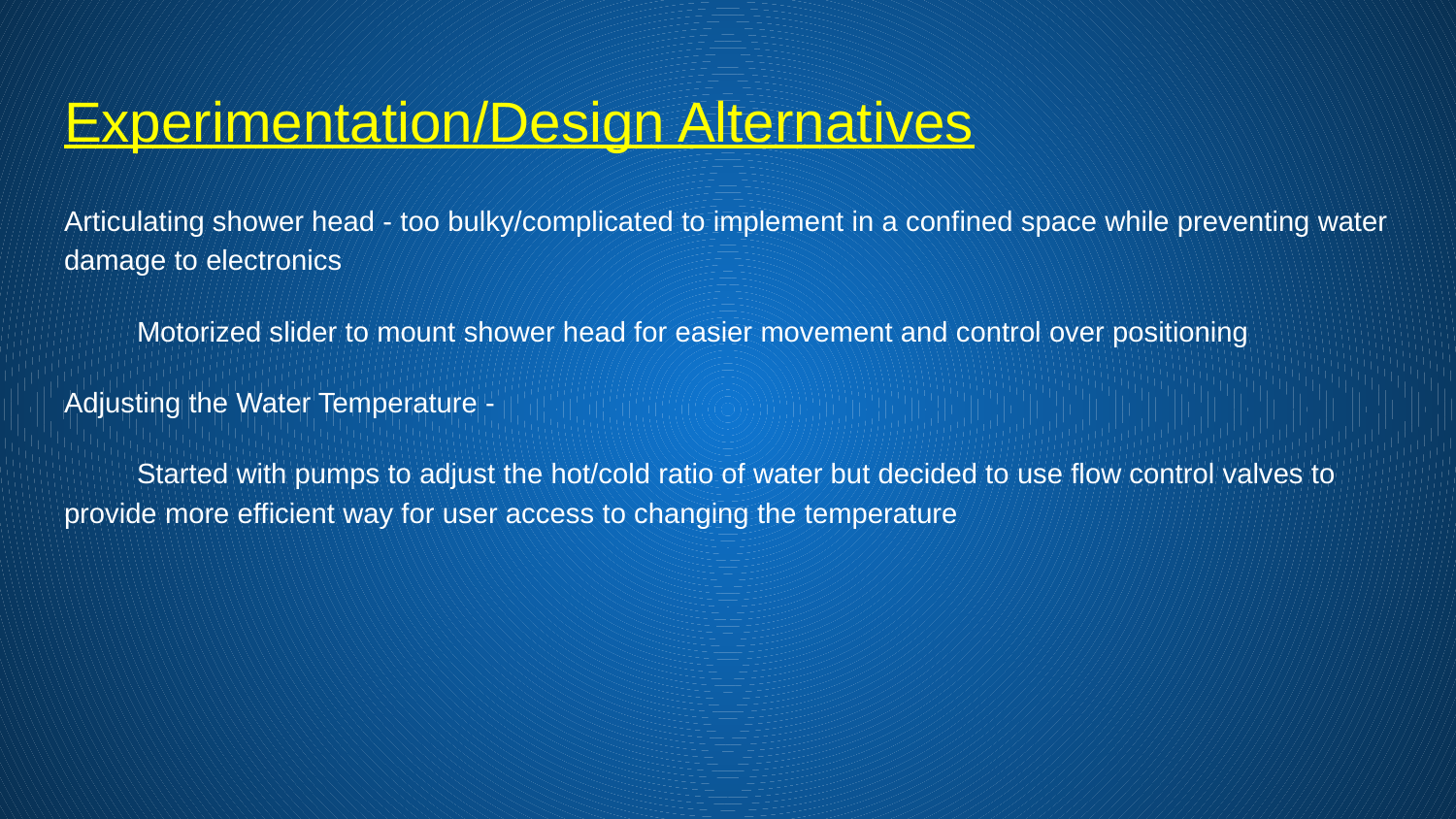

# Experimentation/Design Alternatives
Articulating shower head - too bulky/complicated to implement in a confined space while preventing water damage to electronics
Motorized slider to mount shower head for easier movement and control over positioning
Adjusting the Water Temperature -
Started with pumps to adjust the hot/cold ratio of water but decided to use flow control valves to provide more efficient way for user access to changing the temperature